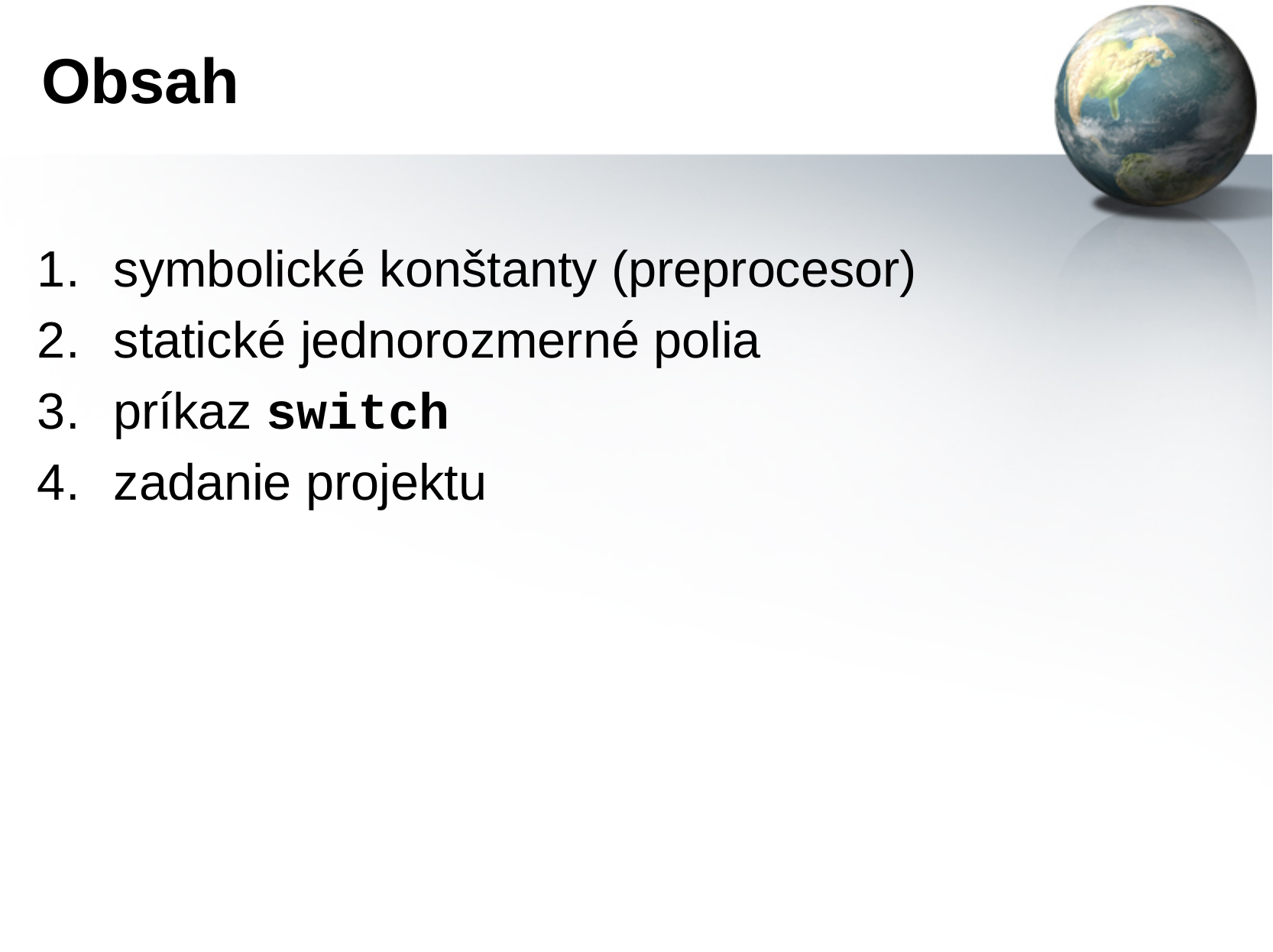

# Obsah
symbolické konštanty (preprocesor)
statické jednorozmerné polia
príkaz switch
zadanie projektu